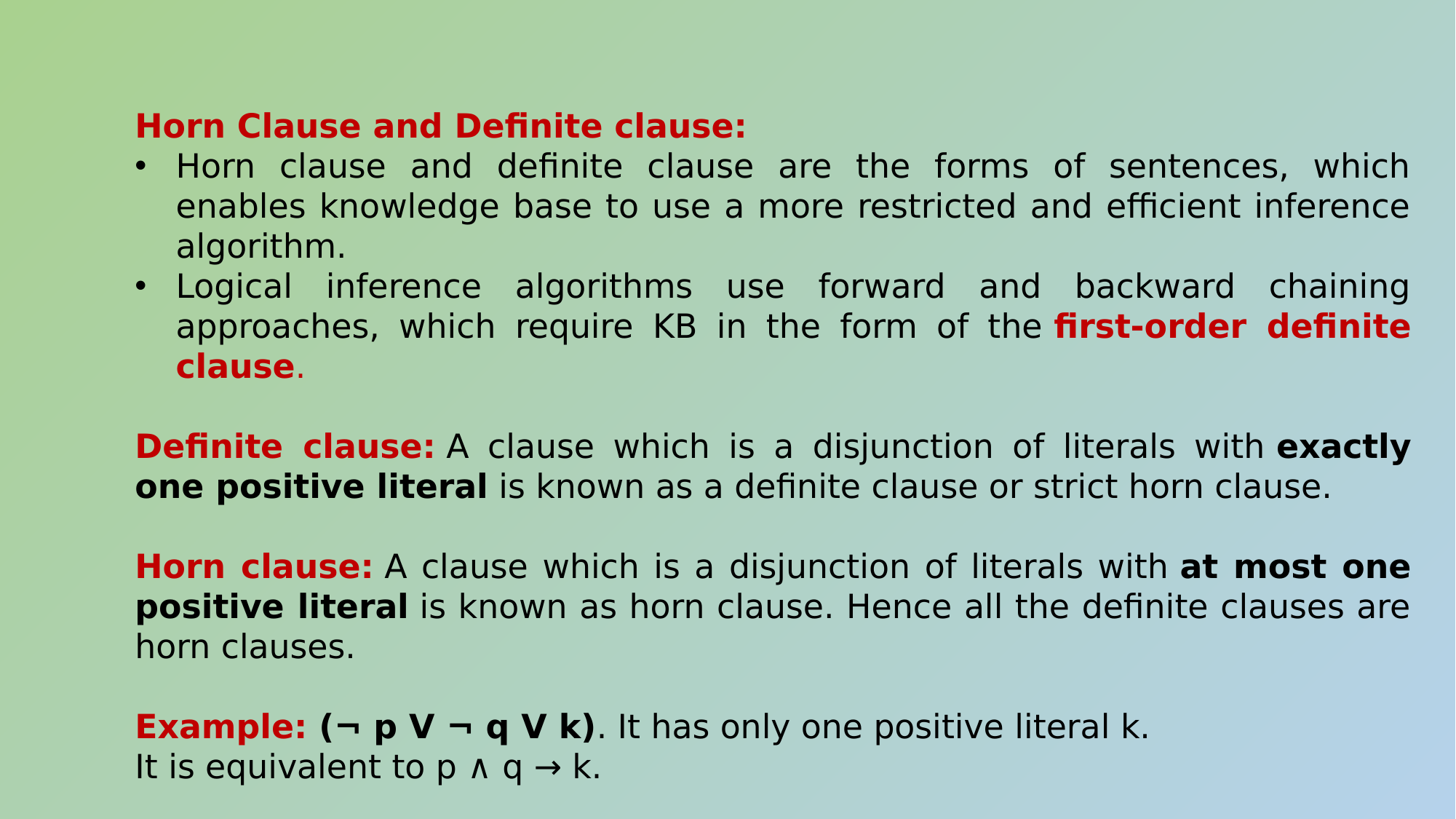

Horn Clause and Definite clause:
Horn clause and definite clause are the forms of sentences, which enables knowledge base to use a more restricted and efficient inference algorithm.
Logical inference algorithms use forward and backward chaining approaches, which require KB in the form of the first-order definite clause.

Definite clause: A clause which is a disjunction of literals with exactly one positive literal is known as a definite clause or strict horn clause.

Horn clause: A clause which is a disjunction of literals with at most one positive literal is known as horn clause. Hence all the definite clauses are horn clauses.

Example: (¬ p V ¬ q V k). It has only one positive literal k.
It is equivalent to p ∧ q → k.